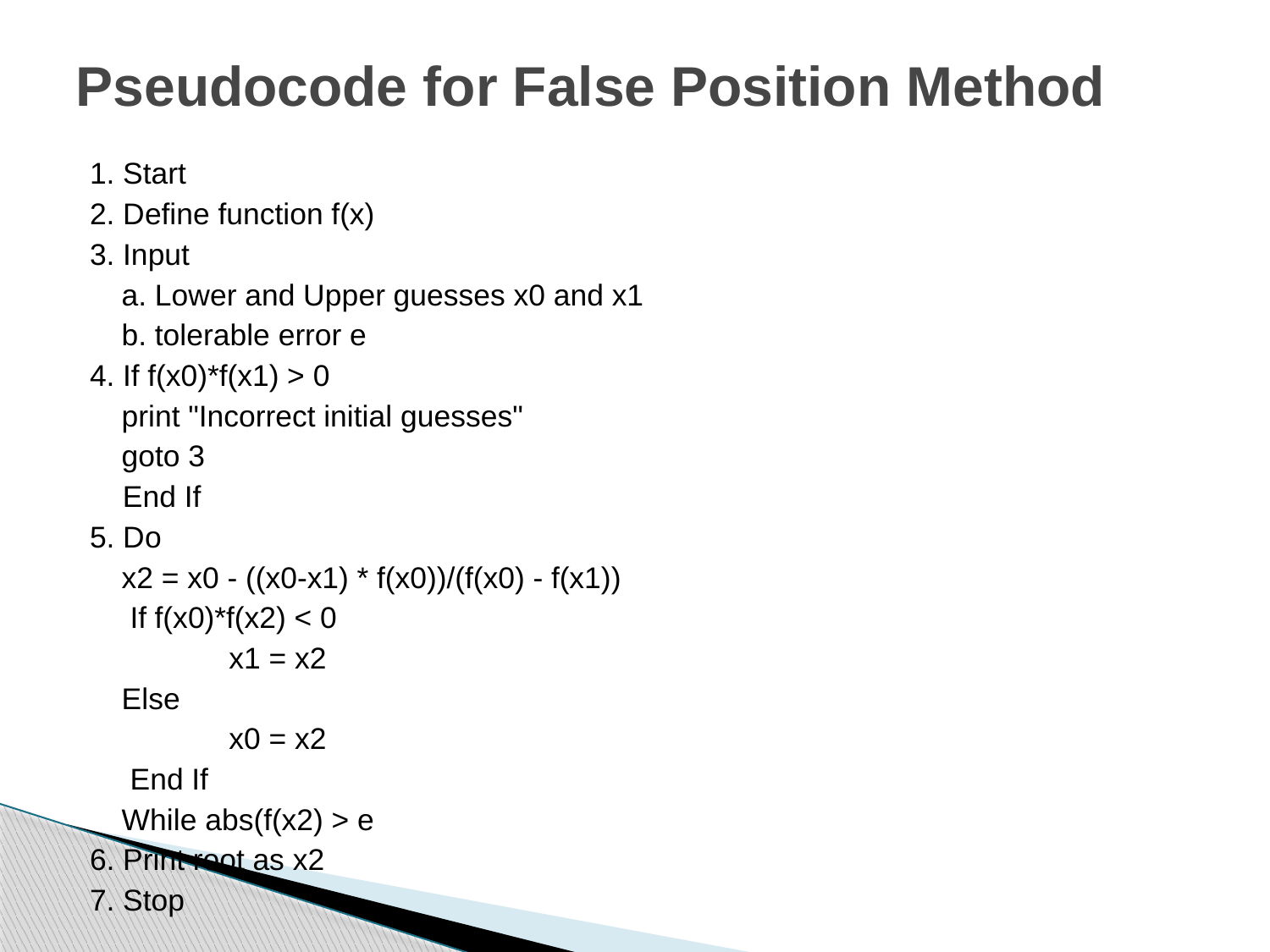

# Pseudocode for False Position Method
1. Start
2. Define function f(x)
3. Input
		a. Lower and Upper guesses x0 and x1
		b. tolerable error e
4. If f(x0)*f(x1) > 0
		print "Incorrect initial guesses"
		goto 3
    End If
5. Do
		x2 = x0 - ((x0-x1) * f(x0))/(f(x0) - f(x1))
		 If f(x0)*f(x2) < 0
		             x1 = x2
		Else
		             x0 = x2
		 End If
		While abs(f(x2) > e
6. Print root as x2
7. Stop